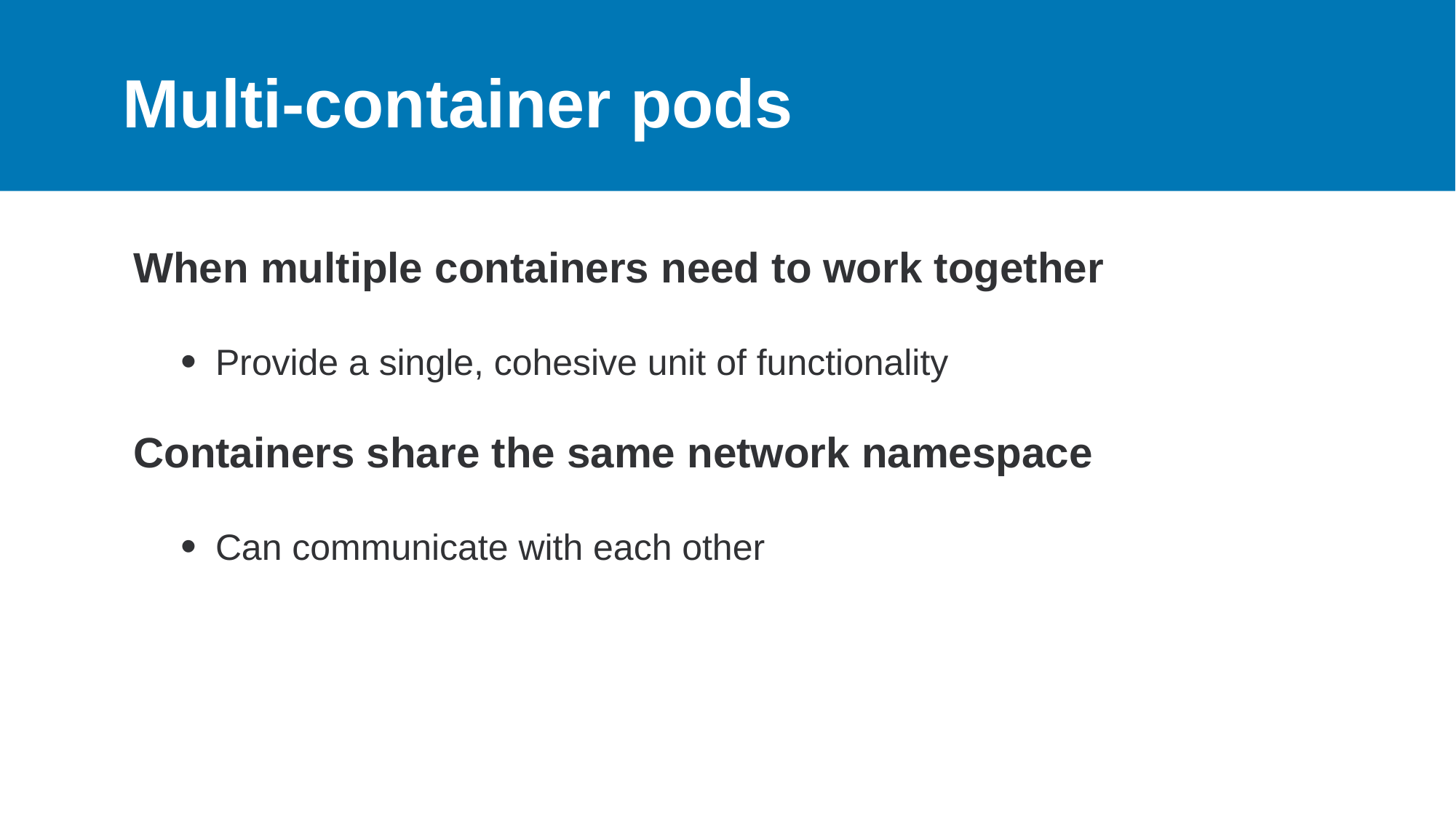

# Multi-container pods
When multiple containers need to work together​
Provide a single, cohesive unit of functionality​
Containers share the same network namespace​
Can communicate with each other